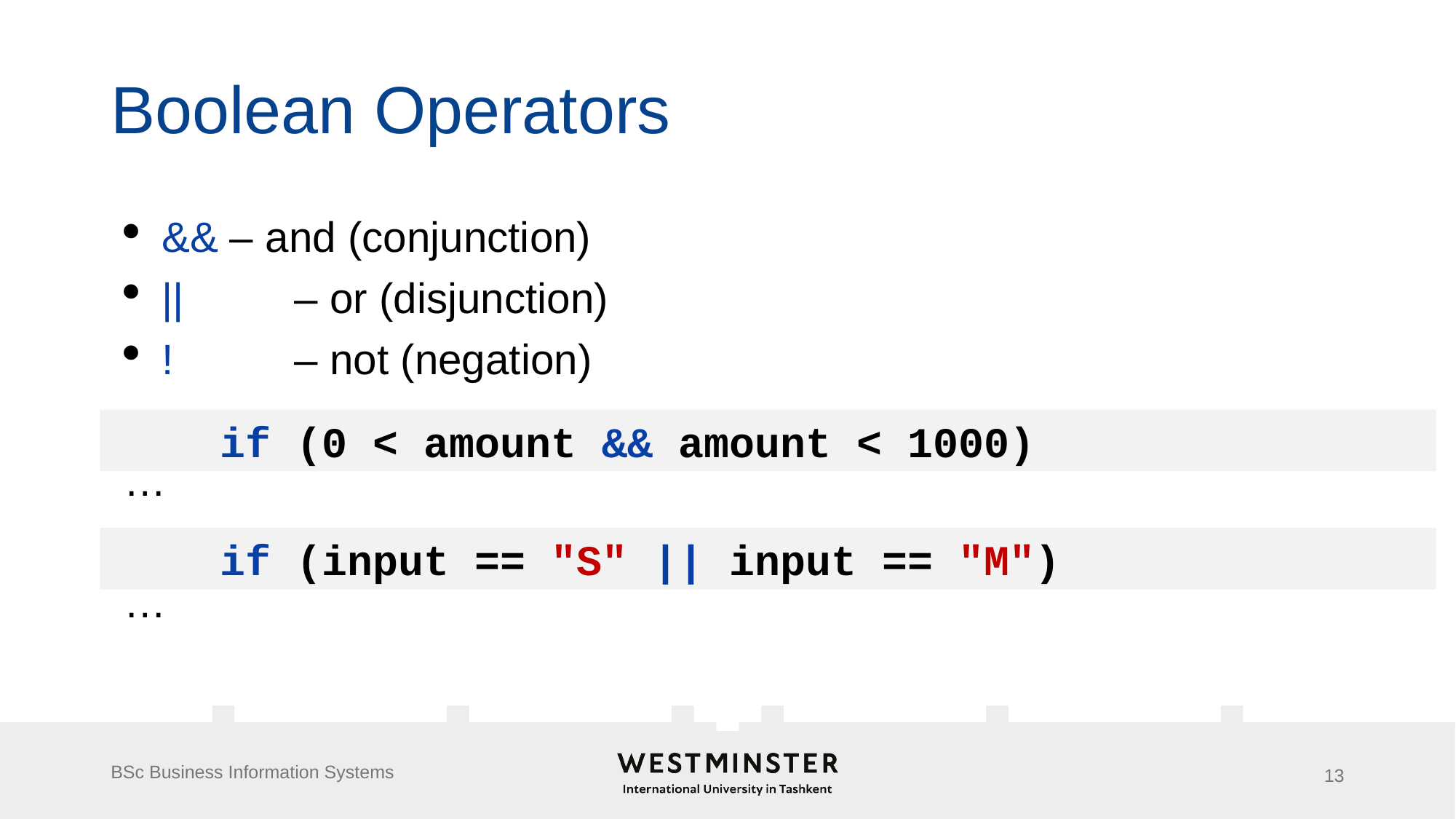

# Boolean Operators
&& – and (conjunction)
|| 	  – or (disjunction)
!	  – not (negation)

…

…
	if (0 < amount && amount < 1000)
	if (input == "S" || input == "M")
BSc Business Information Systems
13